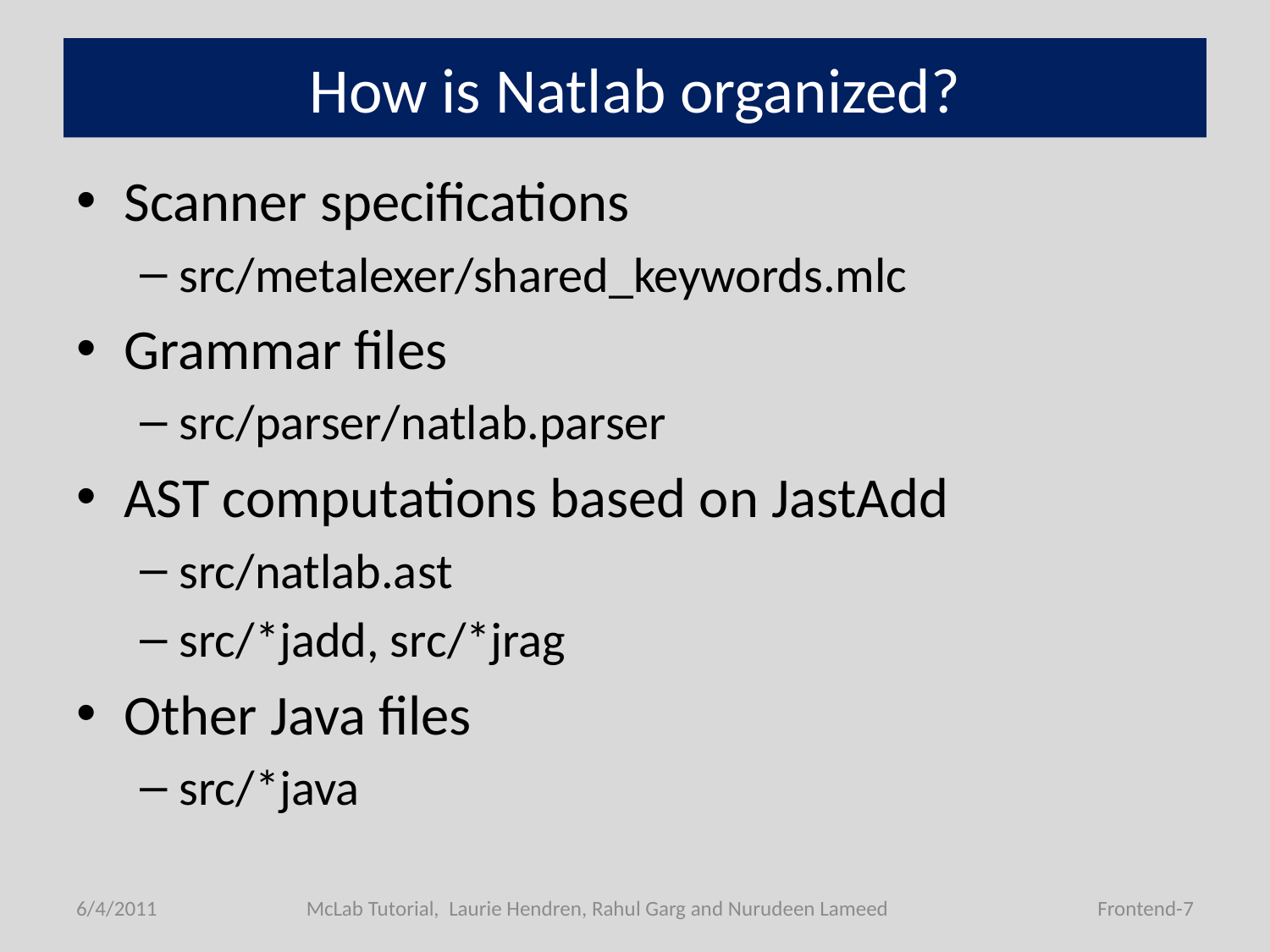

# How is Natlab organized?
Scanner specifications
src/metalexer/shared_keywords.mlc
Grammar files
src/parser/natlab.parser
AST computations based on JastAdd
src/natlab.ast
src/*jadd, src/*jrag
Other Java files
src/*java
6/4/2011
McLab Tutorial,  Laurie Hendren, Rahul Garg and Nurudeen Lameed
Frontend-7